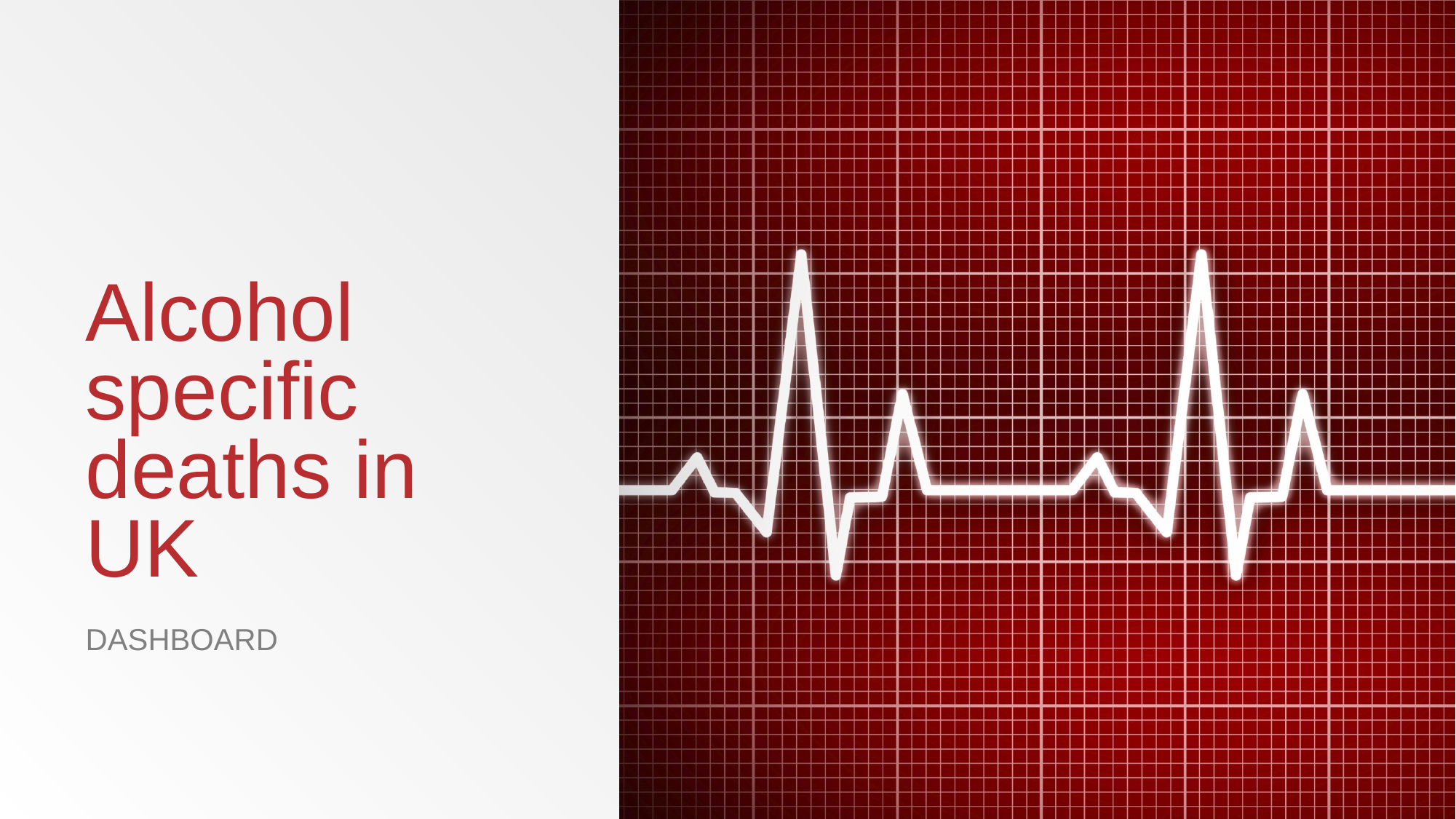

# Alcohol specific deaths in UK
dashboard